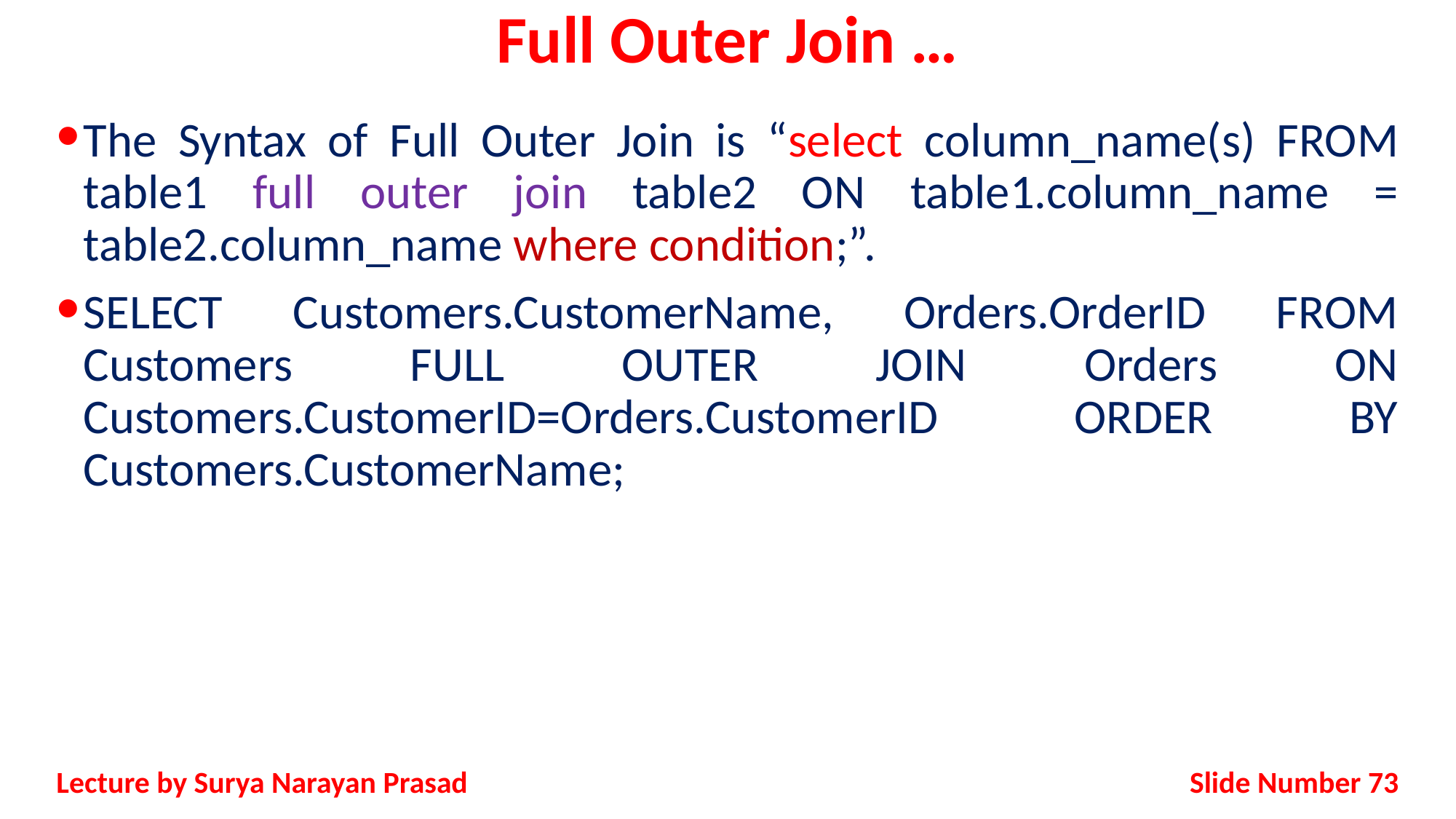

# Full Outer Join …
The Syntax of Full Outer Join is “select column_name(s) FROM table1 full outer join table2 ON table1.column_name = table2.column_name where condition;”.
SELECT Customers.CustomerName, Orders.OrderID FROM Customers FULL OUTER JOIN Orders ON Customers.CustomerID=Orders.CustomerID ORDER BY Customers.CustomerName;
Slide Number 73
Lecture by Surya Narayan Prasad